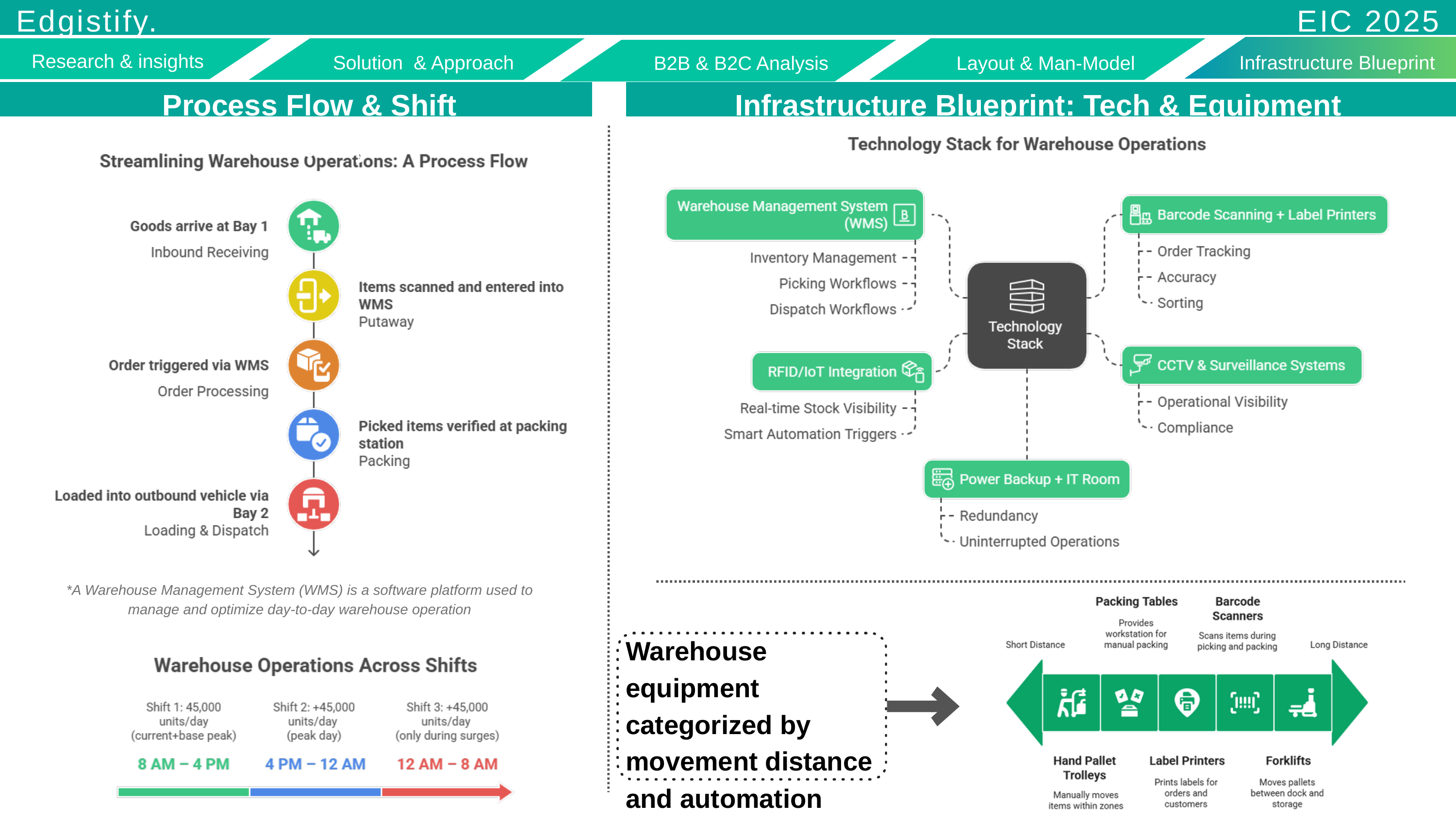

Edgistify.
EIC 2025

Research & insights
Solution  & Approach
Infrastructure Blueprint
B2B & B2C Analysis
Layout & Man-Model
Process Flow & Shift Capacity
Infrastructure Blueprint: Tech & Equipment

*A Warehouse Management System (WMS) is a software platform used to manage and optimize day-to-day warehouse operation

Warehouse equipment categorized by movement distance and automation level